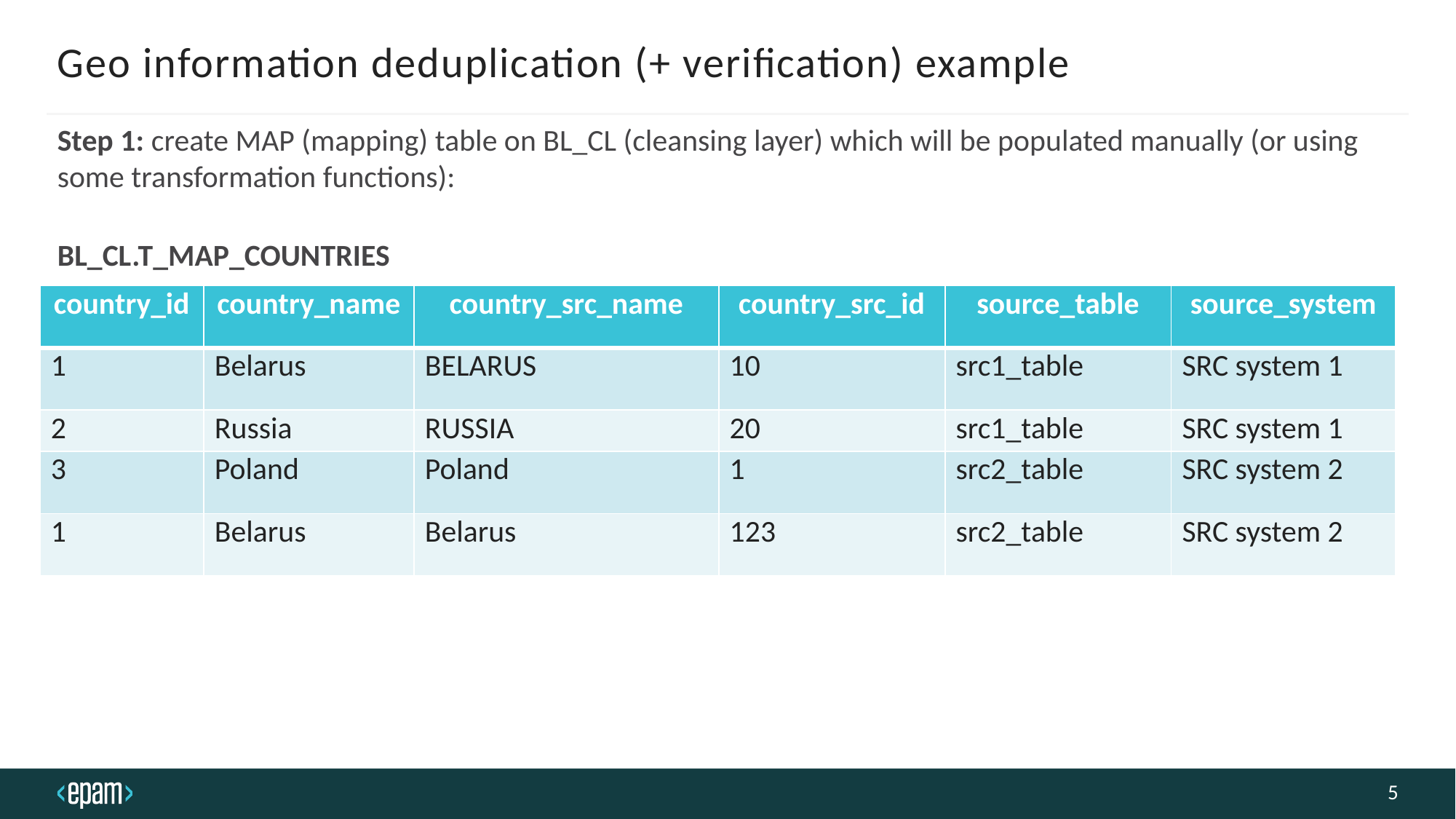

# Geo information deduplication (+ verification) example
Step 1: create MAP (mapping) table on BL_CL (cleansing layer) which will be populated manually (or using some transformation functions):
BL_CL.T_MAP_COUNTRIES
| country\_id | country\_name | country\_src\_name | country\_src\_id | source\_table | source\_system |
| --- | --- | --- | --- | --- | --- |
| 1 | Belarus | BELARUS | 10 | src1\_table | SRC system 1 |
| 2 | Russia | RUSSIA | 20 | src1\_table | SRC system 1 |
| 3 | Poland | Poland | 1 | src2\_table | SRC system 2 |
| 1 | Belarus | Belarus | 123 | src2\_table | SRC system 2 |
5